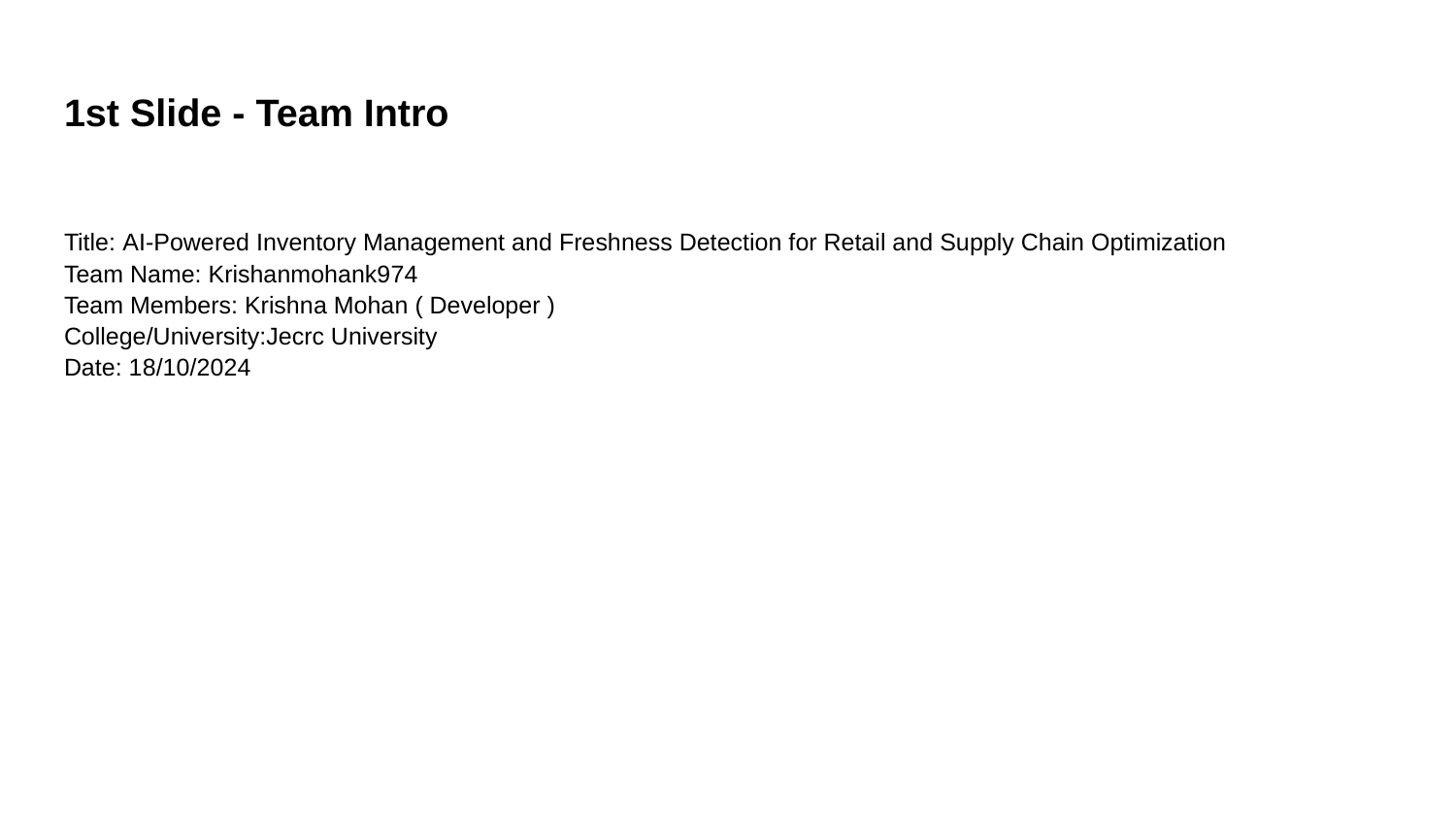

# 1st Slide - Team Intro

Title: AI-Powered Inventory Management and Freshness Detection for Retail and Supply Chain Optimization
Team Name: Krishanmohank974
Team Members: Krishna Mohan ( Developer )
College/University:Jecrc University
Date: 18/10/2024